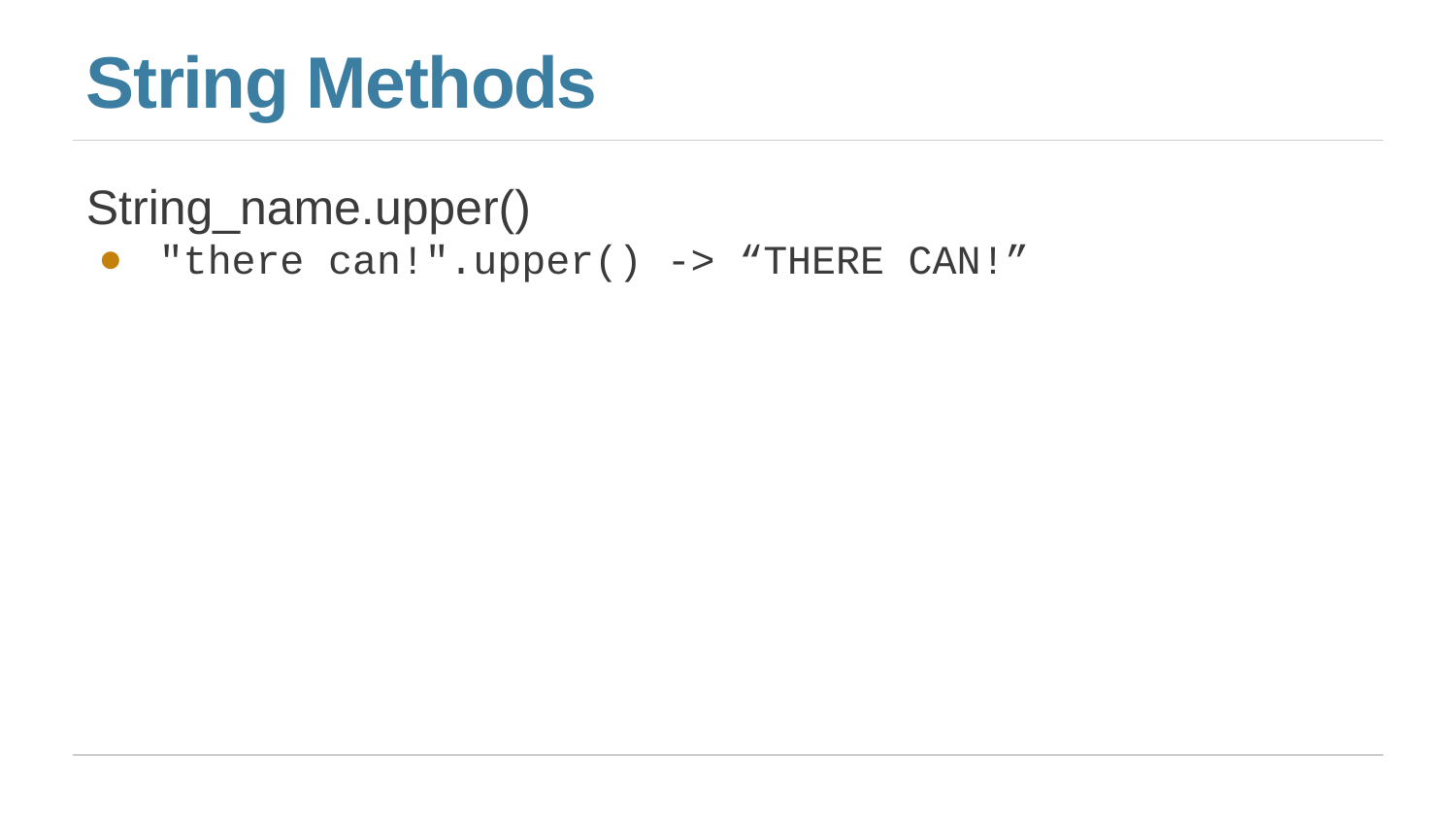

# String Methods
String_name.upper()
"there can!".upper() -> “THERE CAN!”